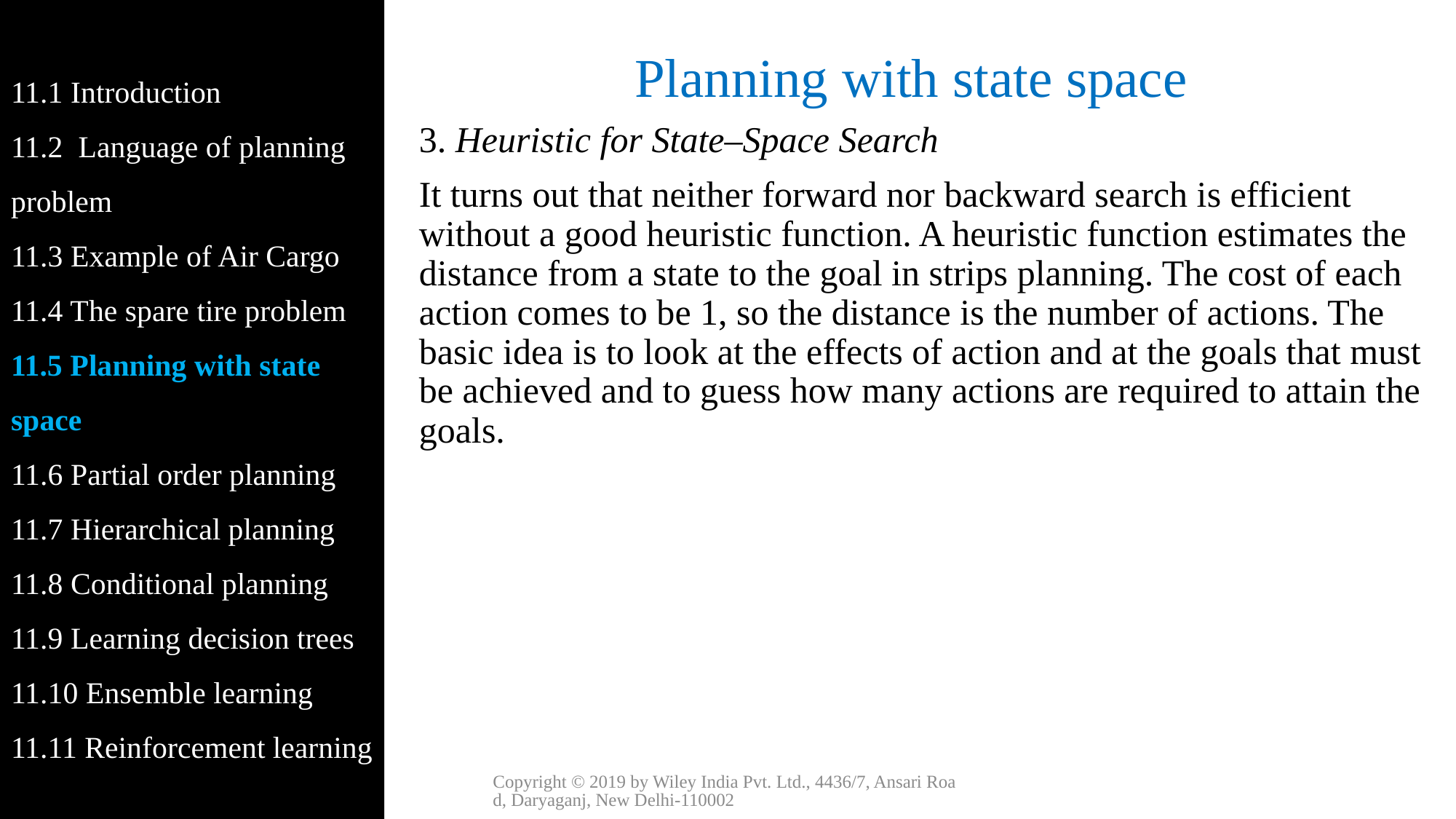

11.1 Introduction
11.2  Language of planning problem
11.3 Example of Air Cargo
11.4 The spare tire problem
11.5 Planning with state space
11.6 Partial order planning
11.7 Hierarchical planning
11.8 Conditional planning
11.9 Learning decision trees
11.10 Ensemble learning
11.11 Reinforcement learning
# Planning with state space
3. Heuristic for State–Space Search
It turns out that neither forward nor backward search is efficient without a good heuristic function. A heuristic function estimates the distance from a state to the goal in strips planning. The cost of each action comes to be 1, so the distance is the number of actions. The basic idea is to look at the effects of action and at the goals that must be achieved and to guess how many actions are required to attain the goals.
Copyright © 2019 by Wiley India Pvt. Ltd., 4436/7, Ansari Road, Daryaganj, New Delhi-110002